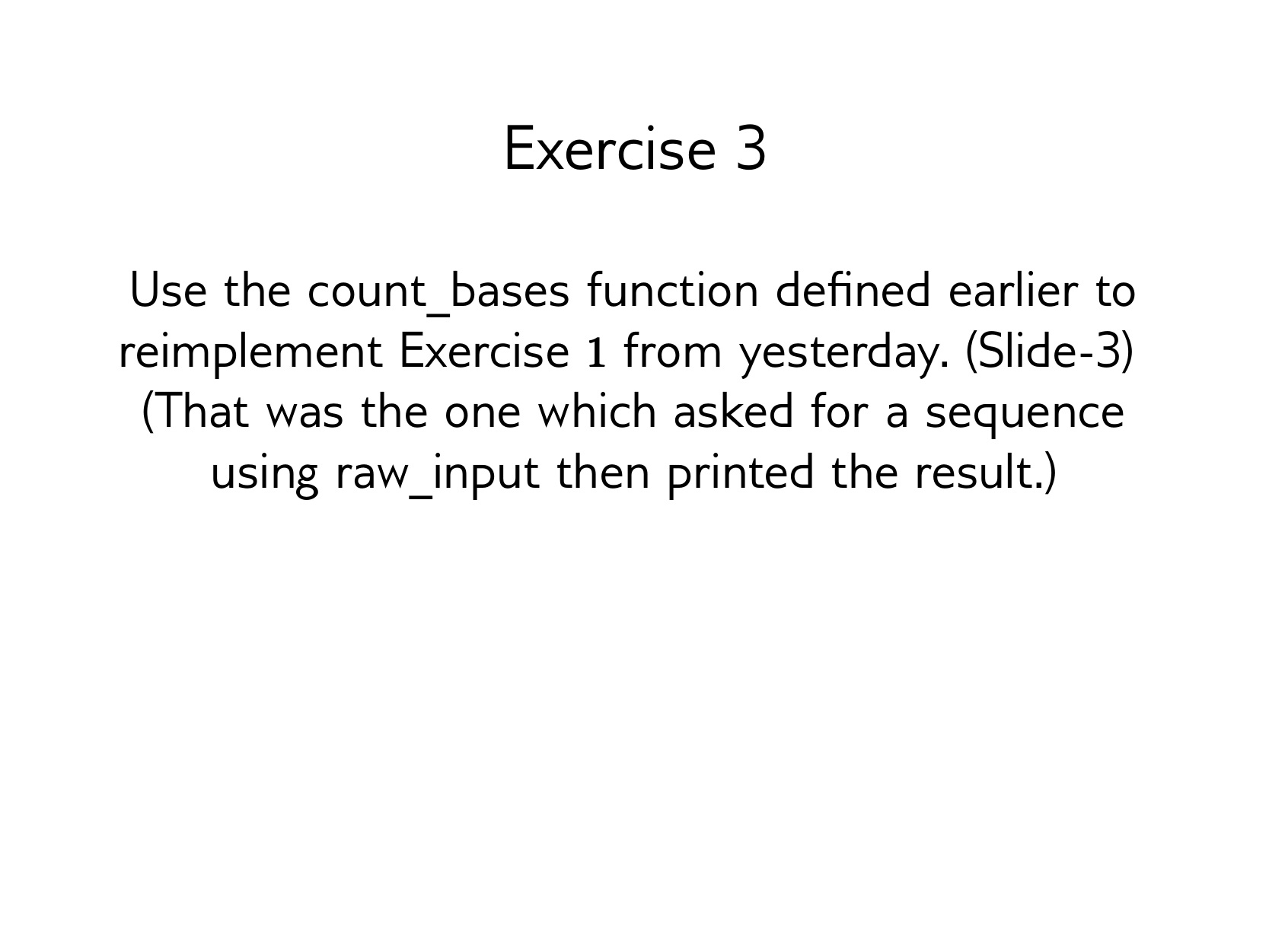

# Exercise 3
Use the count_bases function defined earlier to reimplement Exercise 1 from yesterday. (Slide-3)  (That was the one which asked for a sequence using raw_input then printed the result.)